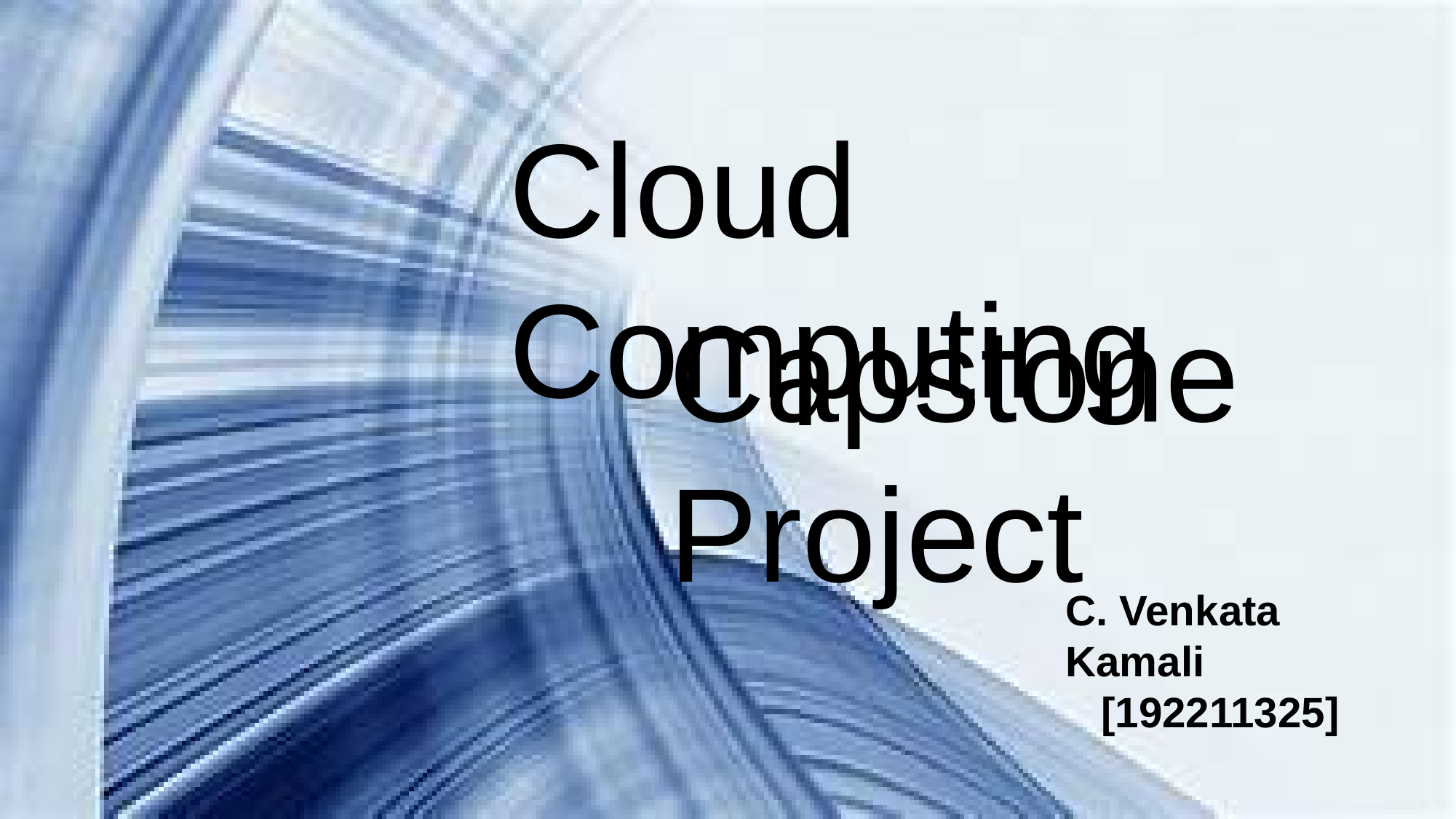

Cloud Computing
Capstone Project
C. Venkata Kamali
   [192211325]